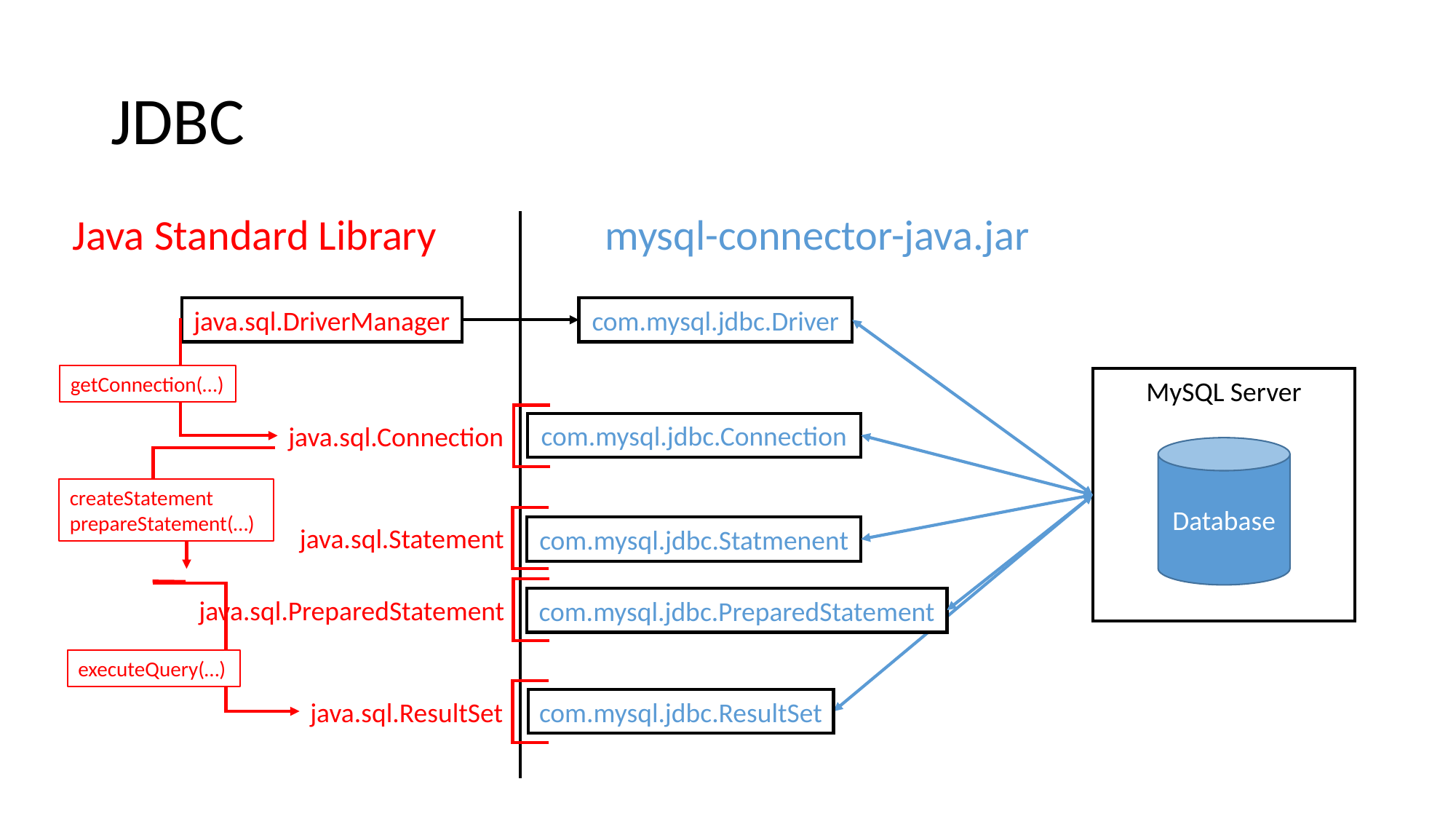

# JDBC
Java Standard Library
mysql-connector-java.jar
com.mysql.jdbc.Driver
java.sql.DriverManager
getConnection(…)
MySQL Server

com.mysql.jdbc.Connection
java.sql.Connection
Database
createStatement
prepareStatement(…)

java.sql.Statement
com.mysql.jdbc.Statmenent

java.sql.PreparedStatement
com.mysql.jdbc.PreparedStatement
executeQuery(…)

com.mysql.jdbc.ResultSet
java.sql.ResultSet